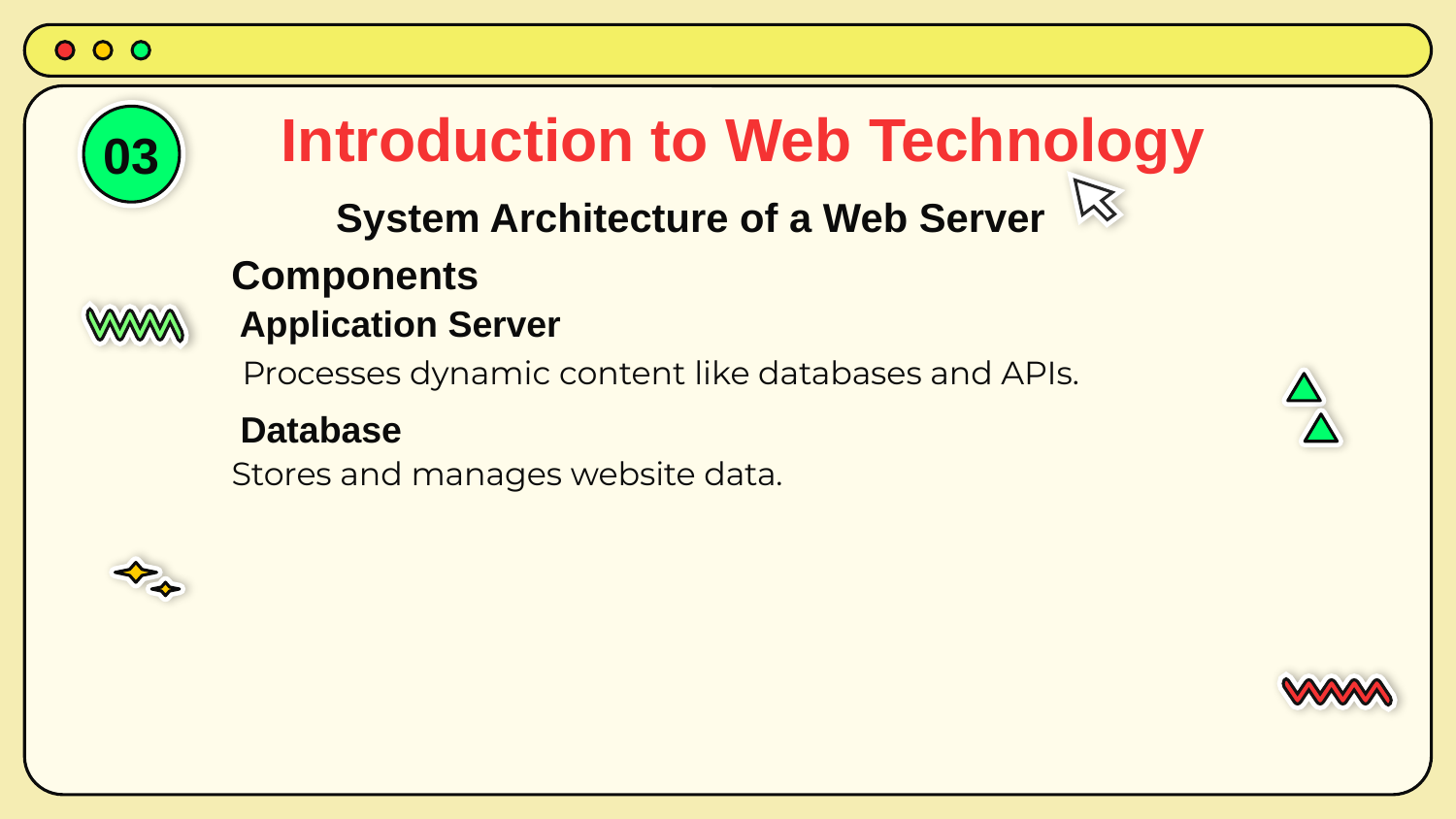

# Introduction to Web Technology

03

System Architecture of a Web Server
Components
Application Server

Processes dynamic content like databases and APIs.

Database
Stores and manages website data.